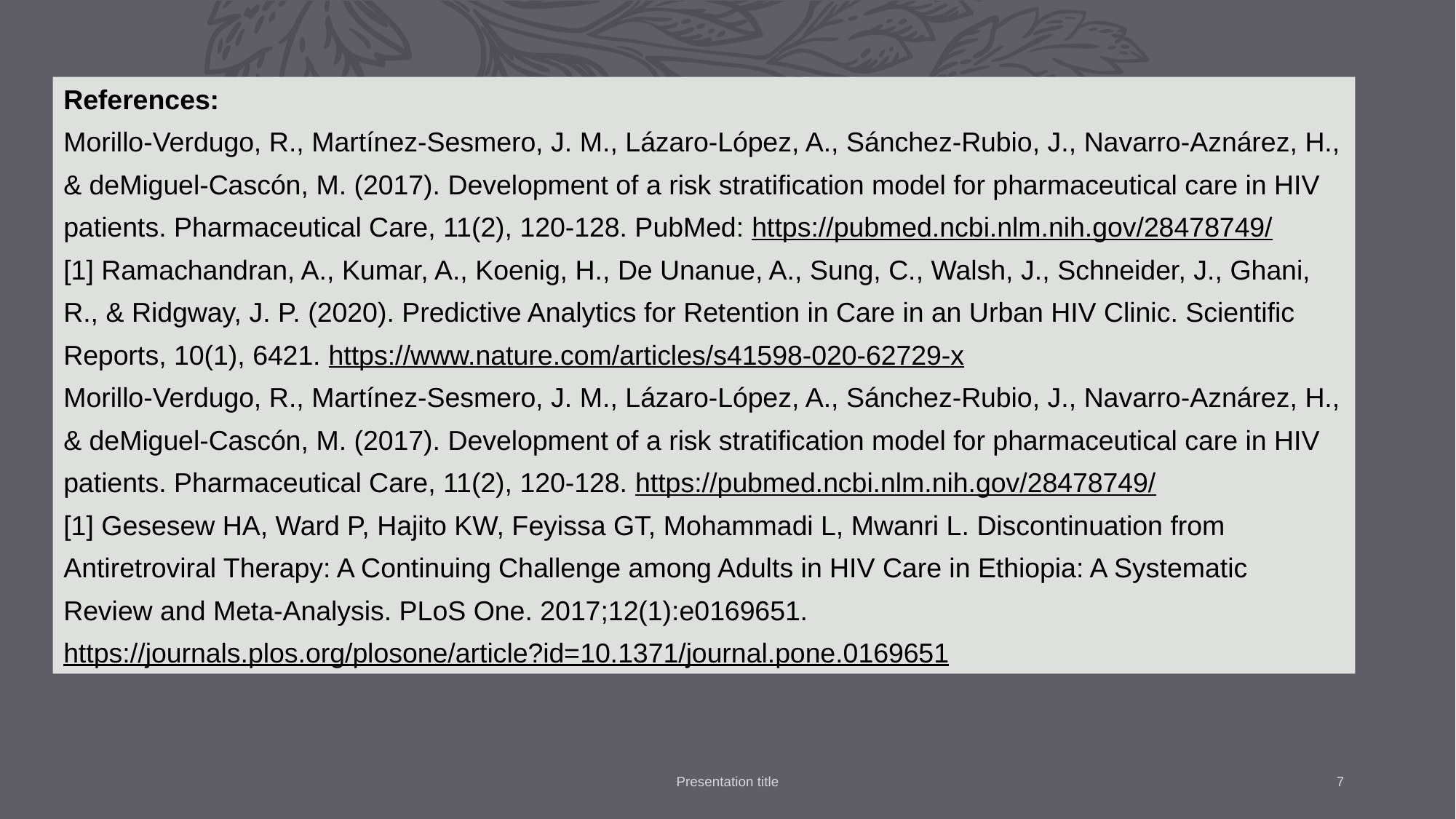

References:
Morillo-Verdugo, R., Martínez-Sesmero, J. M., Lázaro-López, A., Sánchez-Rubio, J., Navarro-Aznárez, H., & deMiguel-Cascón, M. (2017). Development of a risk stratification model for pharmaceutical care in HIV patients. Pharmaceutical Care, 11(2), 120-128. PubMed: https://pubmed.ncbi.nlm.nih.gov/28478749/
[1] Ramachandran, A., Kumar, A., Koenig, H., De Unanue, A., Sung, C., Walsh, J., Schneider, J., Ghani, R., & Ridgway, J. P. (2020). Predictive Analytics for Retention in Care in an Urban HIV Clinic. Scientific Reports, 10(1), 6421. https://www.nature.com/articles/s41598-020-62729-x
Morillo-Verdugo, R., Martínez-Sesmero, J. M., Lázaro-López, A., Sánchez-Rubio, J., Navarro-Aznárez, H., & deMiguel-Cascón, M. (2017). Development of a risk stratification model for pharmaceutical care in HIV patients. Pharmaceutical Care, 11(2), 120-128. https://pubmed.ncbi.nlm.nih.gov/28478749/
[1] Gesesew HA, Ward P, Hajito KW, Feyissa GT, Mohammadi L, Mwanri L. Discontinuation from Antiretroviral Therapy: A Continuing Challenge among Adults in HIV Care in Ethiopia: A Systematic Review and Meta-Analysis. PLoS One. 2017;12(1):e0169651. https://journals.plos.org/plosone/article?id=10.1371/journal.pone.0169651
Presentation title
7